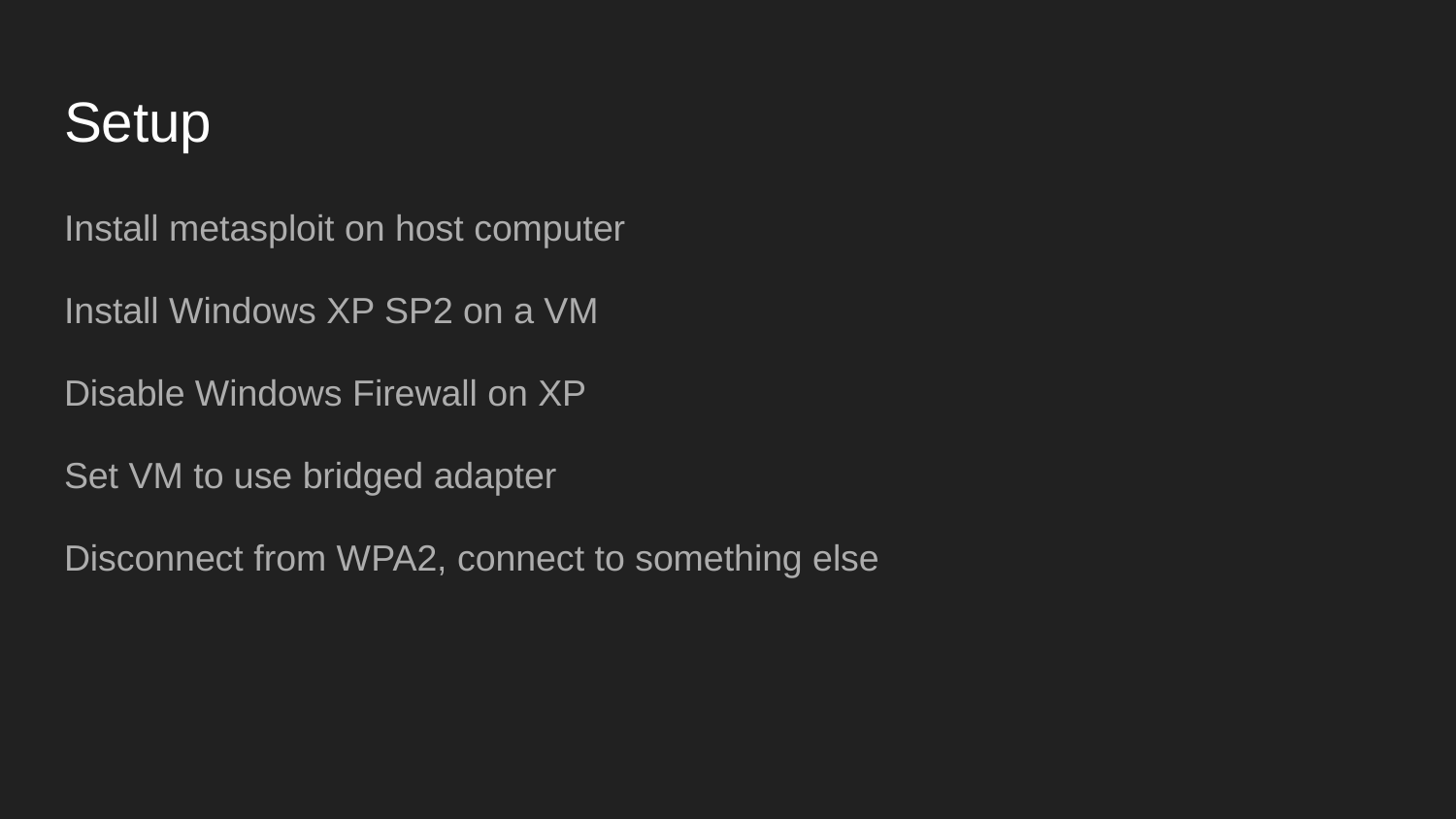

# Setup
Install metasploit on host computer
Install Windows XP SP2 on a VM
Disable Windows Firewall on XP
Set VM to use bridged adapter
Disconnect from WPA2, connect to something else